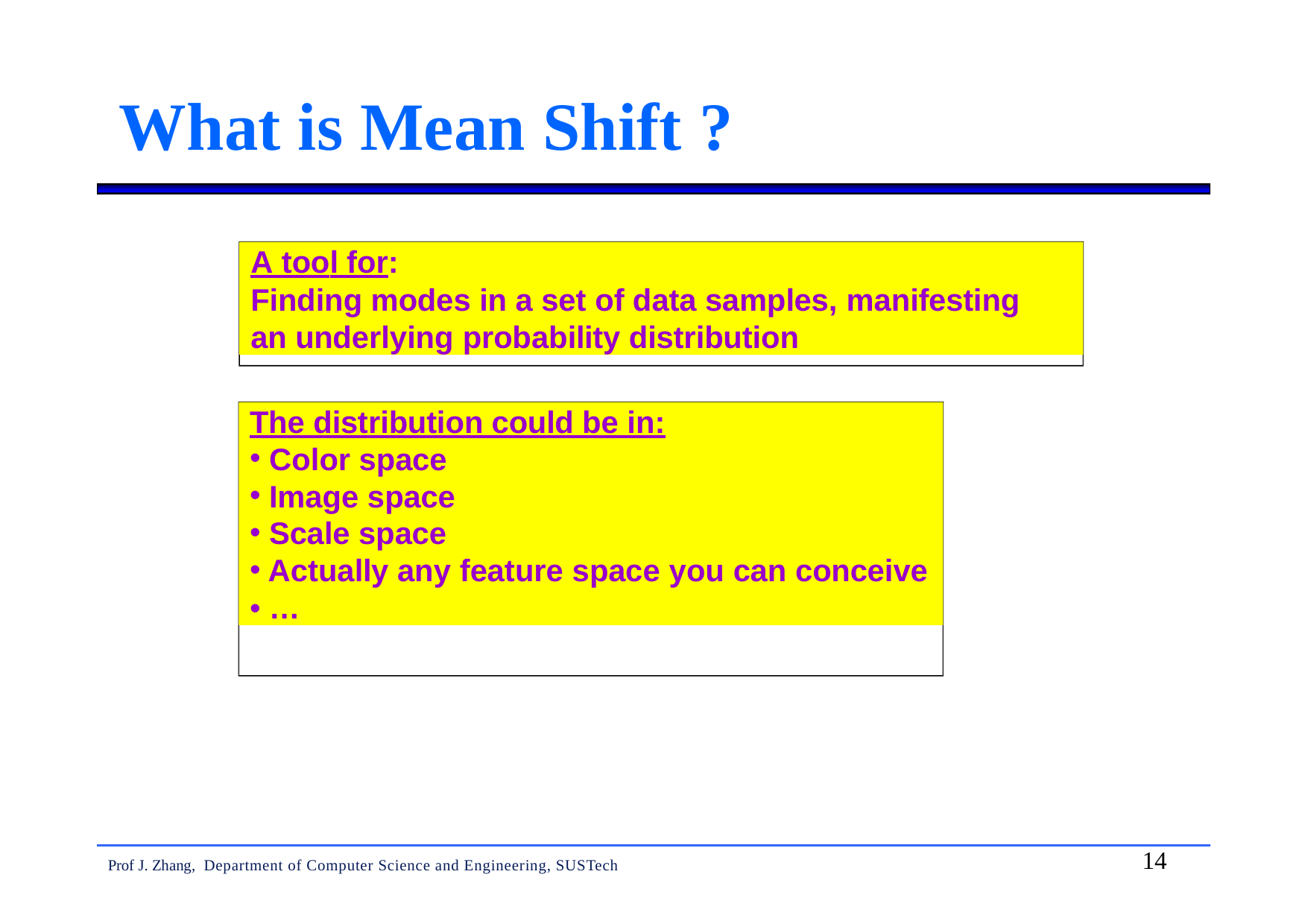

# What is Mean Shift ?

A tool for:
Finding modes in a set of data samples, manifesting an underlying probability distribution

The distribution could be in:
Color space
Image space
Scale space
Actually any feature space you can conceive
• …
14

Prof J. Zhang,  Department of Computer Science and Engineering, SUSTech